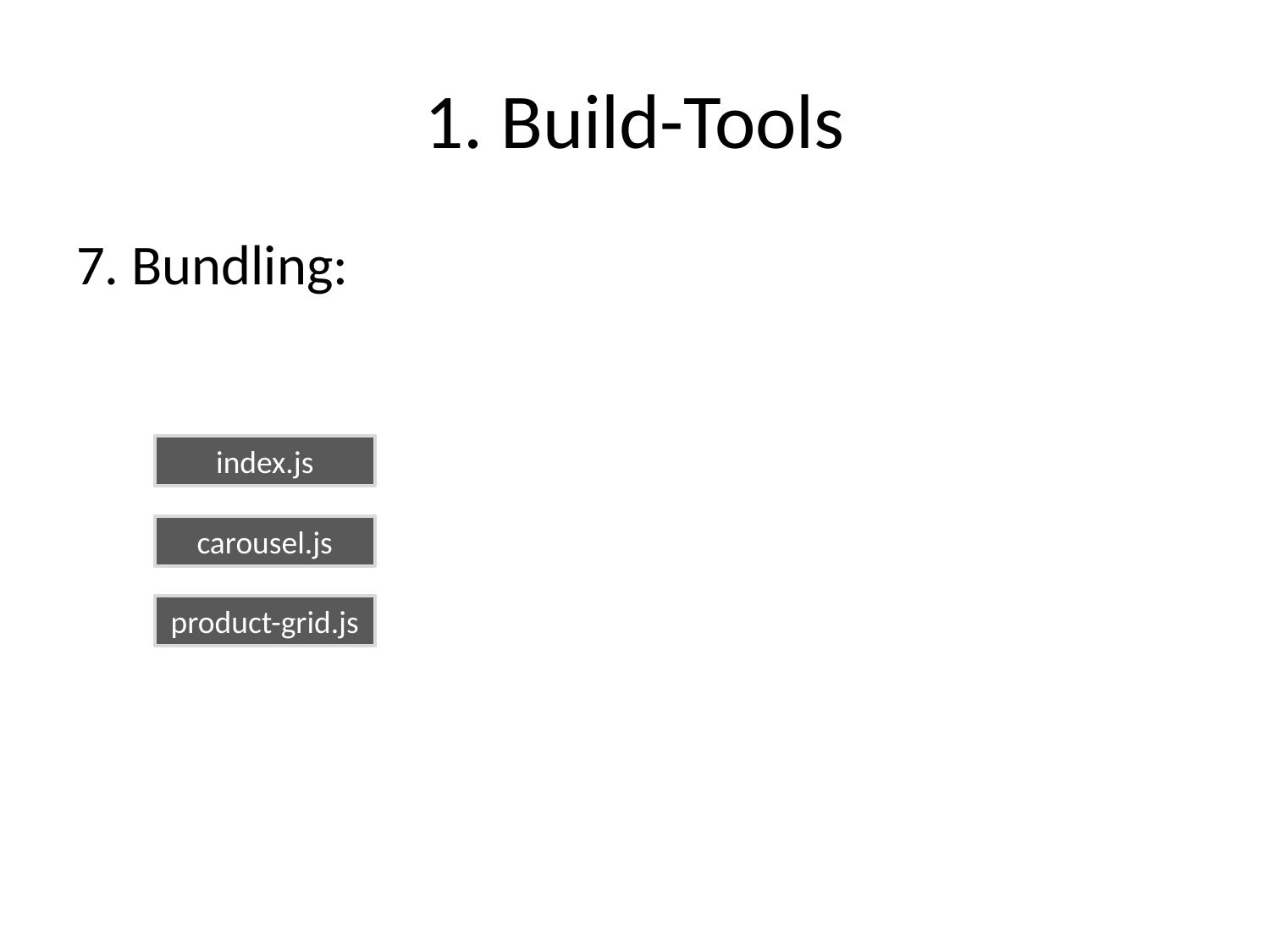

# 1. Build-Tools
7. Bundling:

index.js
carousel.js
product-grid.js